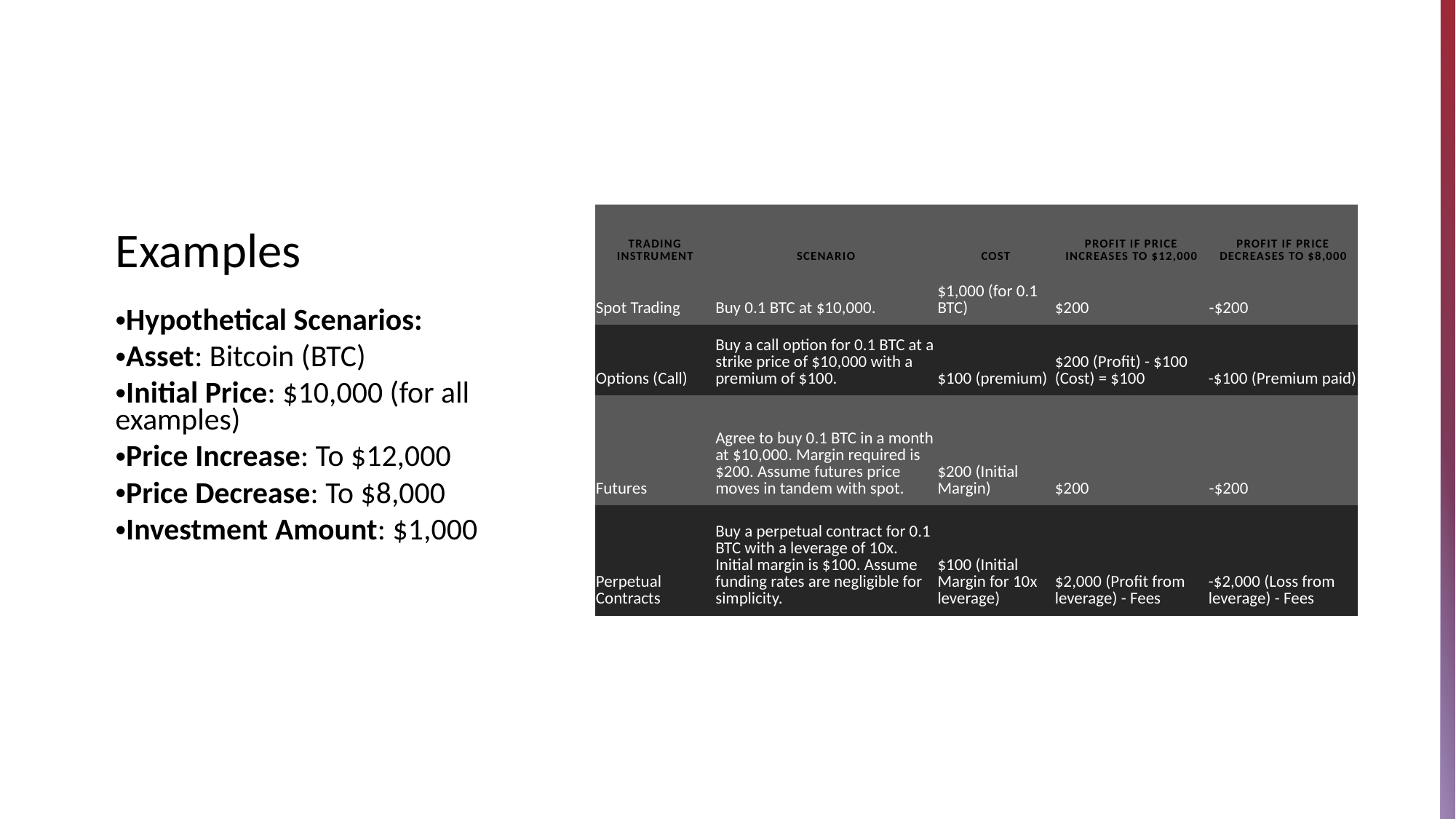

Examples
| Trading Instrument | Scenario | Cost | Profit if Price Increases to $12,000 | Profit if Price Decreases to $8,000 |
| --- | --- | --- | --- | --- |
| Spot Trading | Buy 0.1 BTC at $10,000. | $1,000 (for 0.1 BTC) | $200 | -$200 |
| Options (Call) | Buy a call option for 0.1 BTC at a strike price of $10,000 with a premium of $100. | $100 (premium) | $200 (Profit) - $100 (Cost) = $100 | -$100 (Premium paid) |
| Futures | Agree to buy 0.1 BTC in a month at $10,000. Margin required is $200. Assume futures price moves in tandem with spot. | $200 (Initial Margin) | $200 | -$200 |
| Perpetual Contracts | Buy a perpetual contract for 0.1 BTC with a leverage of 10x. Initial margin is $100. Assume funding rates are negligible for simplicity. | $100 (Initial Margin for 10x leverage) | $2,000 (Profit from leverage) - Fees | -$2,000 (Loss from leverage) - Fees |
Hypothetical Scenarios:
Asset: Bitcoin (BTC)
Initial Price: $10,000 (for all examples)
Price Increase: To $12,000
Price Decrease: To $8,000
Investment Amount: $1,000